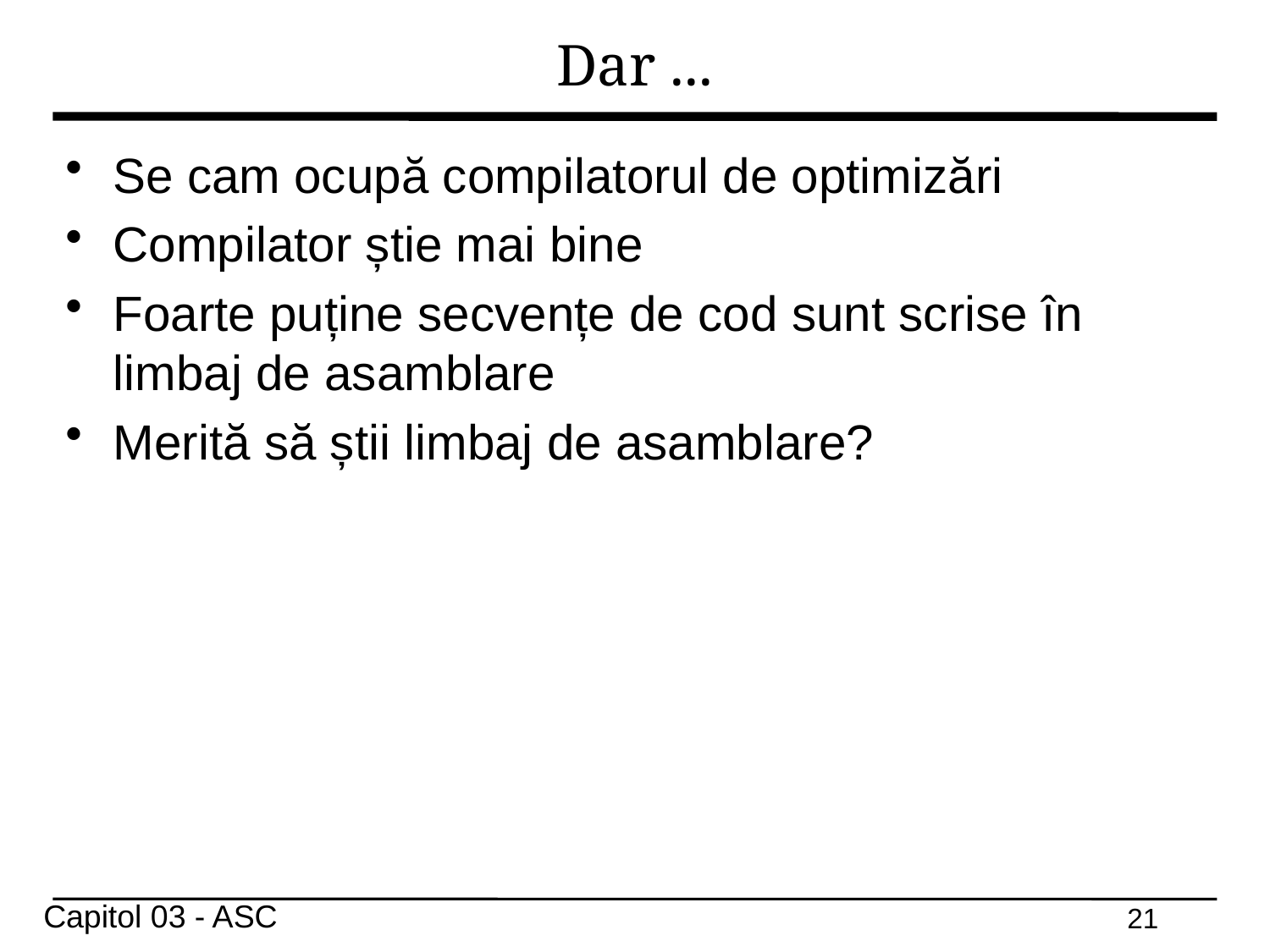

# Dar ...
Se cam ocupă compilatorul de optimizări
Compilator știe mai bine
Foarte puține secvențe de cod sunt scrise în limbaj de asamblare
Merită să știi limbaj de asamblare?